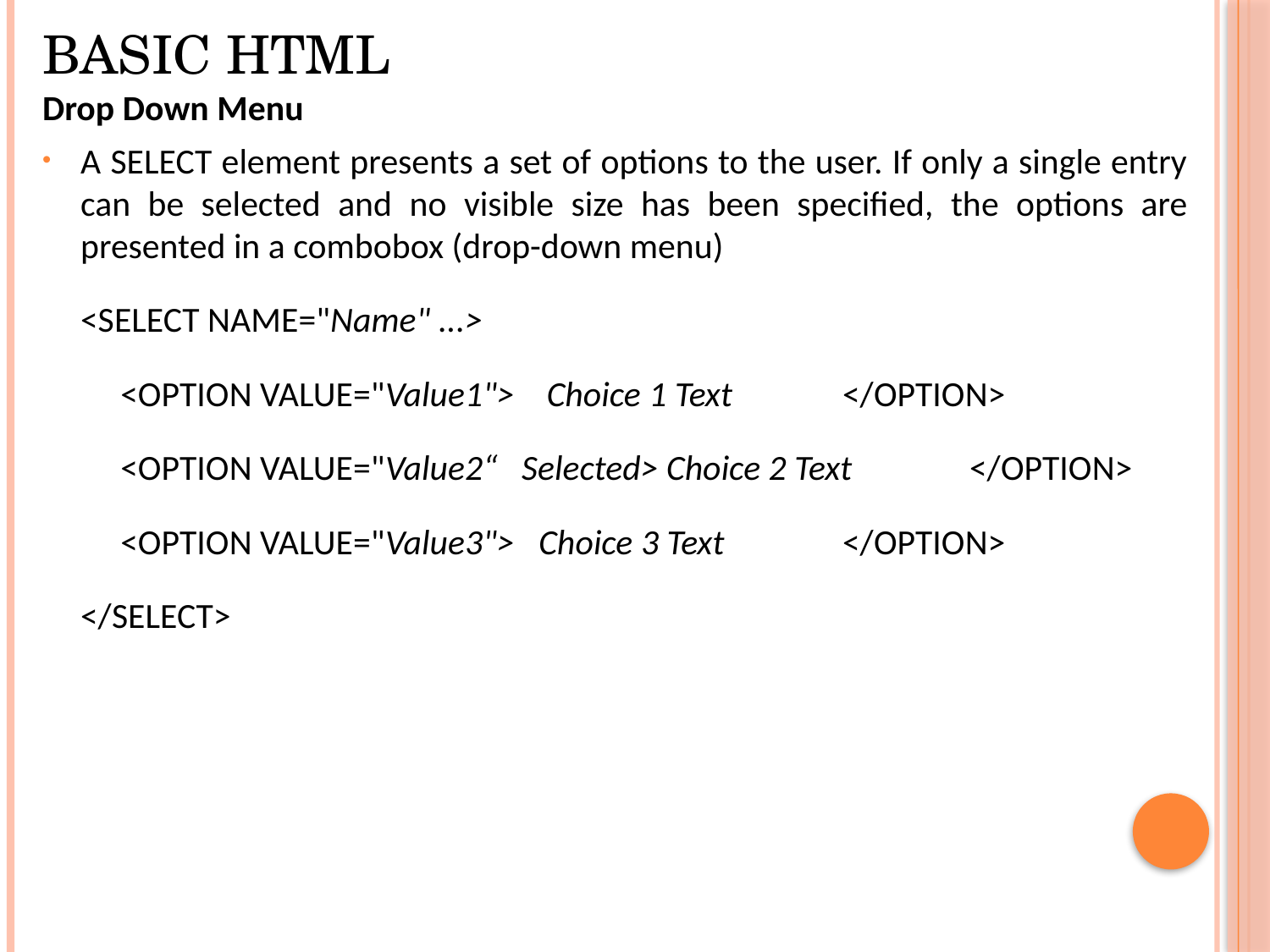

# Basic HTML
Drop Down Menu
A SELECT element presents a set of options to the user. If only a single entry can be selected and no visible size has been specified, the options are presented in a combobox (drop-down menu)
	<SELECT NAME="Name" ...>
	     <OPTION VALUE="Value1">    Choice 1 Text 	</OPTION>
	     <OPTION VALUE="Value2“   Selected> Choice 2 Text 	</OPTION>
	     <OPTION VALUE="Value3">   Choice 3 Text 	</OPTION>
	</SELECT>